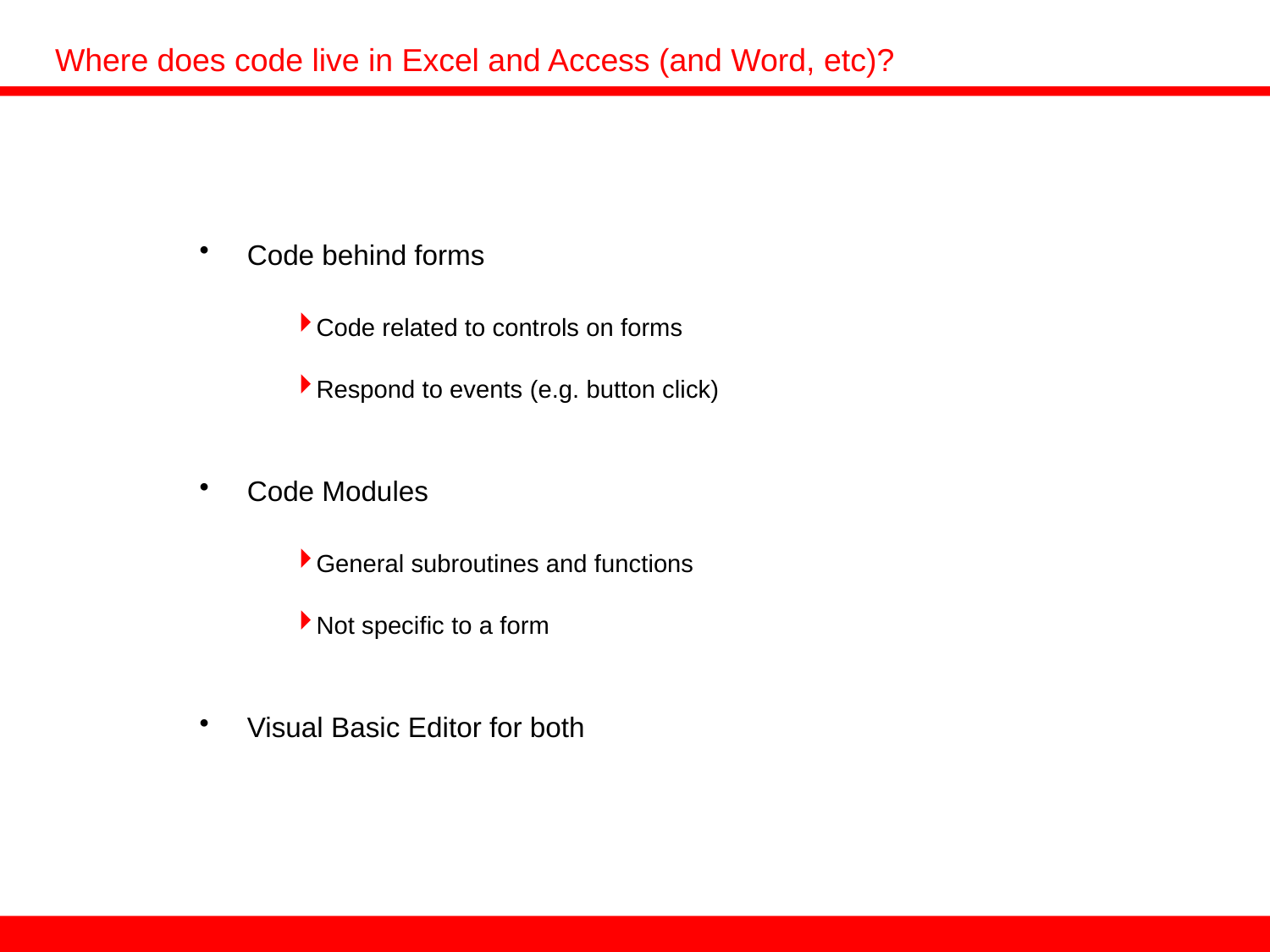

Code behind forms
Code related to controls on forms
Respond to events (e.g. button click)
Code Modules
General subroutines and functions
Not specific to a form
Visual Basic Editor for both
Where does code live in Excel and Access (and Word, etc)?